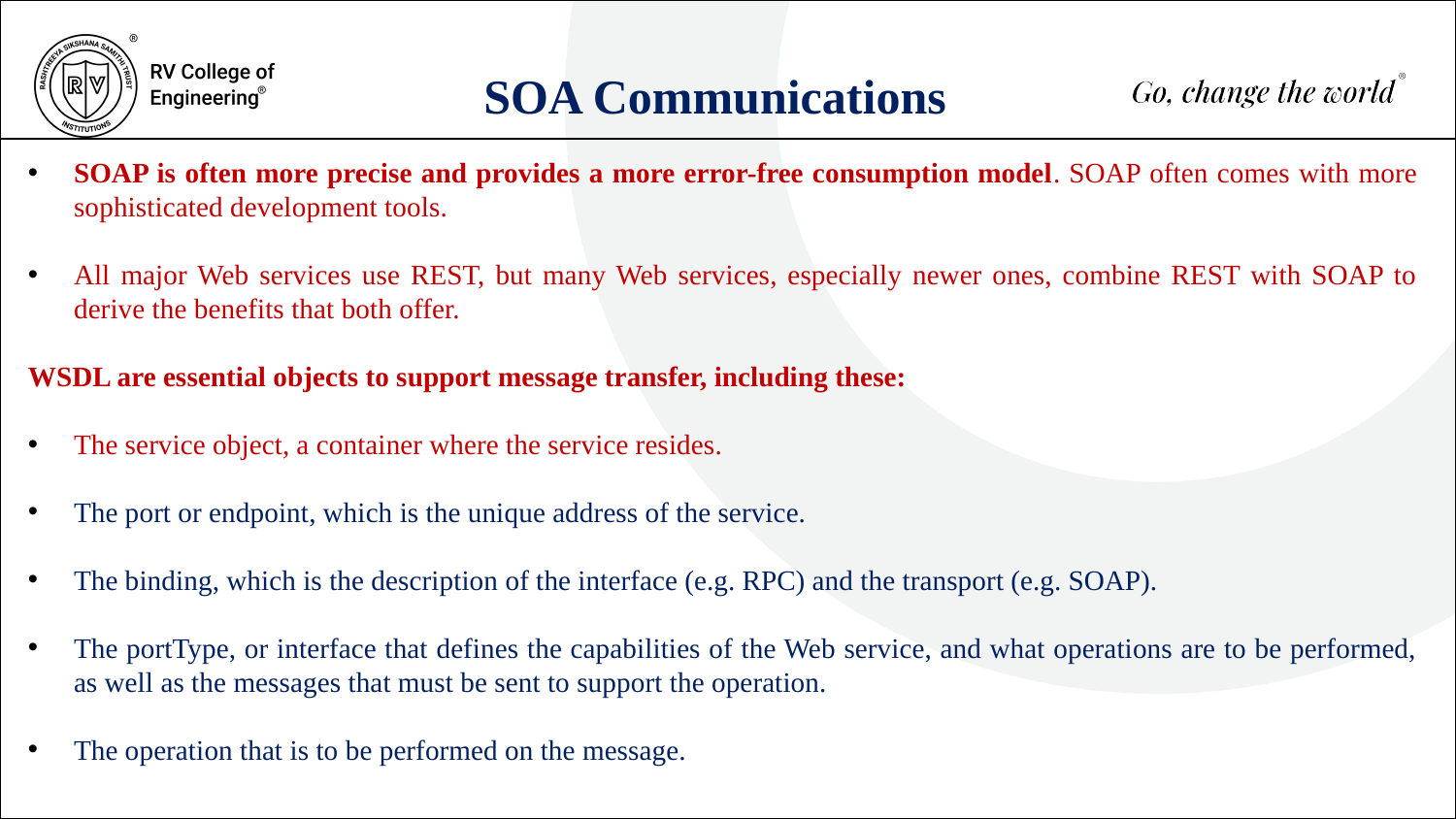

SOA Communications
SOAP is often more precise and provides a more error-free consumption model. SOAP often comes with more sophisticated development tools.

All major Web services use REST, but many Web services, especially newer ones, combine REST with SOAP to derive the benefits that both offer.

WSDL are essential objects to support message transfer, including these:

The service object, a container where the service resides.

The port or endpoint, which is the unique address of the service.

The binding, which is the description of the interface (e.g. RPC) and the transport (e.g. SOAP).

The portType, or interface that defines the capabilities of the Web service, and what operations are to be performed, as well as the messages that must be sent to support the operation.

The operation that is to be performed on the message.